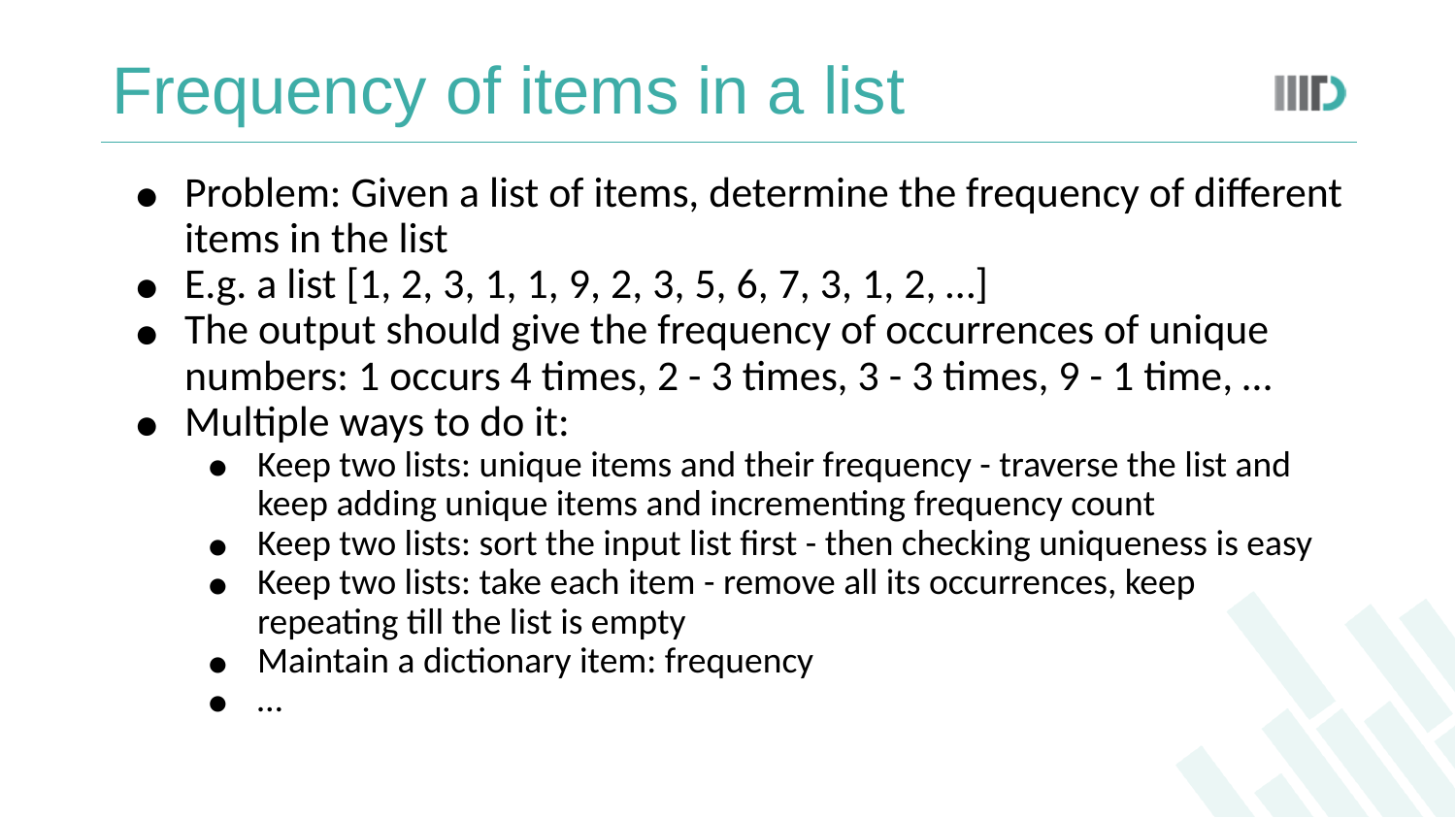

# Frequency of items in a list
Problem: Given a list of items, determine the frequency of different items in the list
E.g. a list [1, 2, 3, 1, 1, 9, 2, 3, 5, 6, 7, 3, 1, 2, …]
The output should give the frequency of occurrences of unique numbers: 1 occurs 4 times, 2 - 3 times, 3 - 3 times, 9 - 1 time, …
Multiple ways to do it:
Keep two lists: unique items and their frequency - traverse the list and keep adding unique items and incrementing frequency count
Keep two lists: sort the input list first - then checking uniqueness is easy
Keep two lists: take each item - remove all its occurrences, keep repeating till the list is empty
Maintain a dictionary item: frequency
…